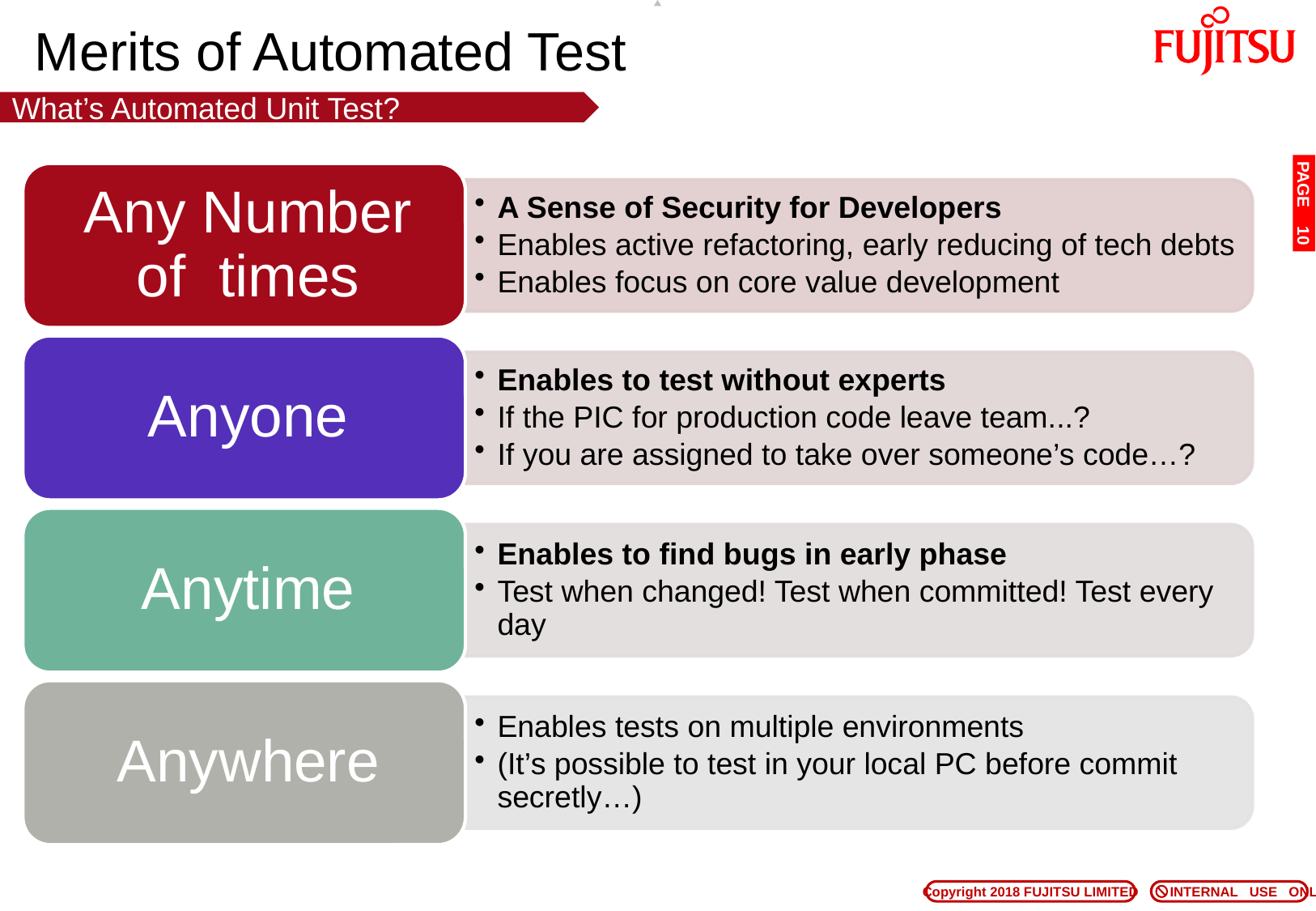

# Merits of Automated Test
What’s Automated Unit Test?
A Sense of Security for Developers
Enables active refactoring, early reducing of tech debts
Enables focus on core value development
Any Number
of  times
Enables to test without experts
If the PIC for production code leave team...?
If you are assigned to take over someone’s code…?
Anyone
Enables to find bugs in early phase
Test when changed! Test when committed! Test every day
Anytime
Enables tests on multiple environments
(It’s possible to test in your local PC before commit secretly…)
Anywhere
PAGE    10